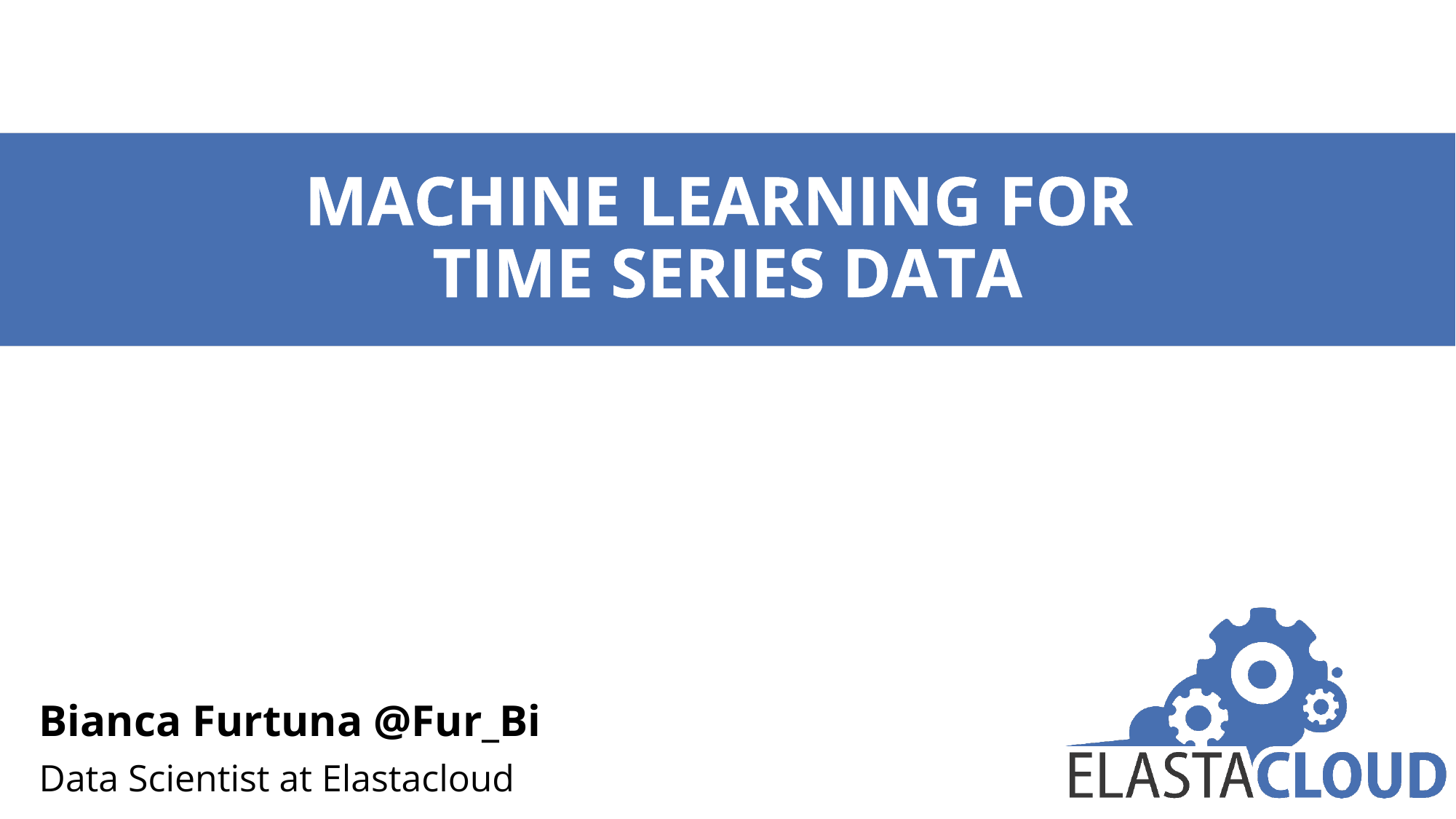

Machine Learning for
time series data

Bianca Furtuna @Fur_Bi
Data Scientist at Elastacloud